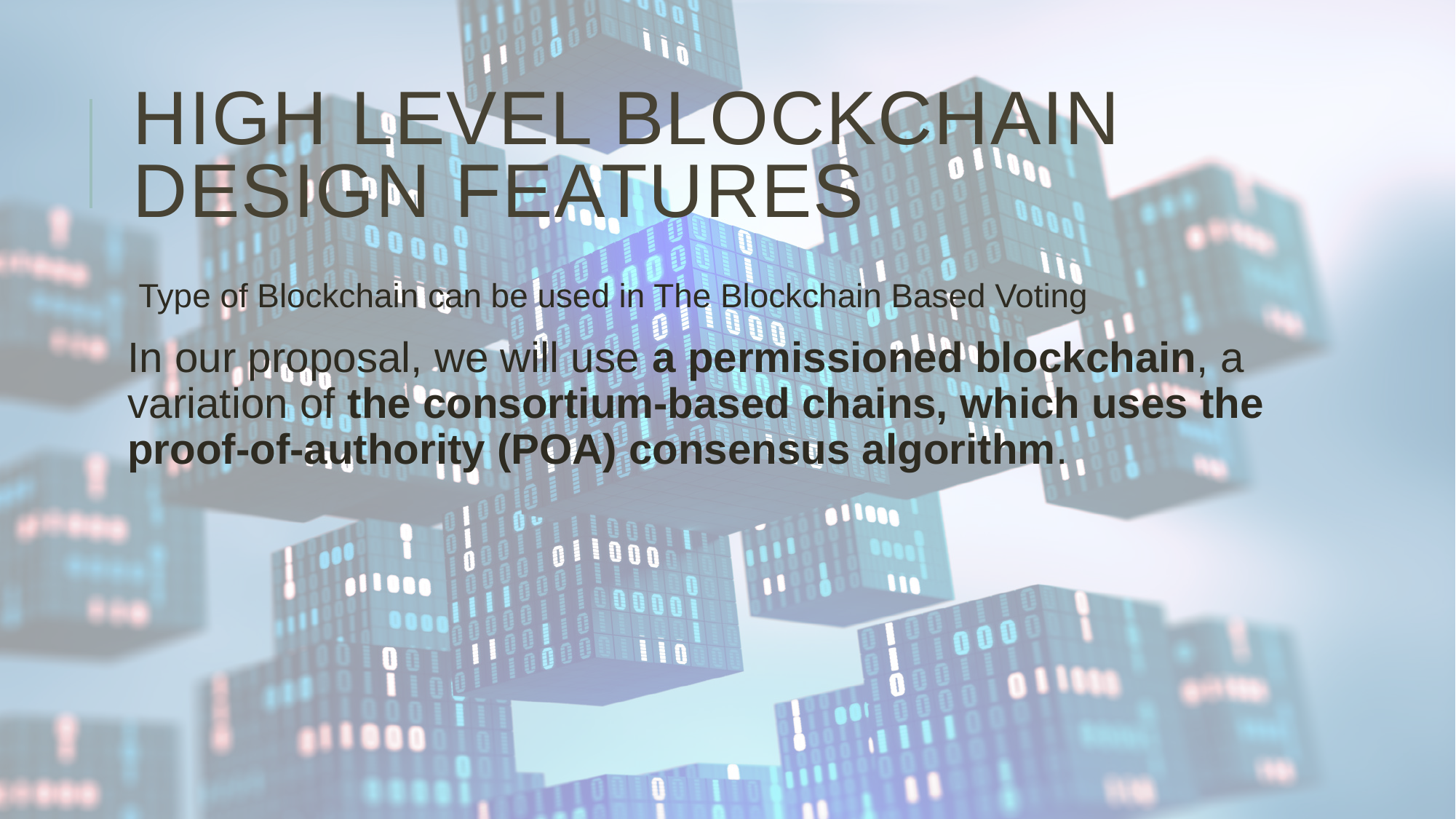

# High Level Blockchain Design Features
Type of Blockchain can be used in The Blockchain Based Voting
In our proposal, we will use a permissioned blockchain, a variation of the consortium-based chains, which uses the proof-of-authority (POA) consensus algorithm.